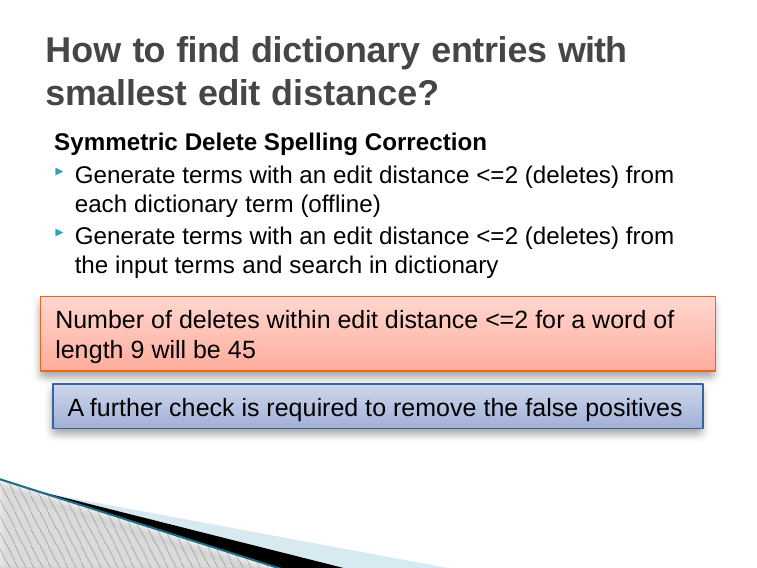

# How to find dictionary entries with smallest edit distance?
Symmetric Delete Spelling Correction
Generate terms with an edit distance <=2 (deletes) from each dictionary term (offline)
Generate terms with an edit distance <=2 (deletes) from the input terms and search in dictionary
Number of deletes within edit distance <=2 for a word of length 9 will be 45
A further check is required to remove the false positives